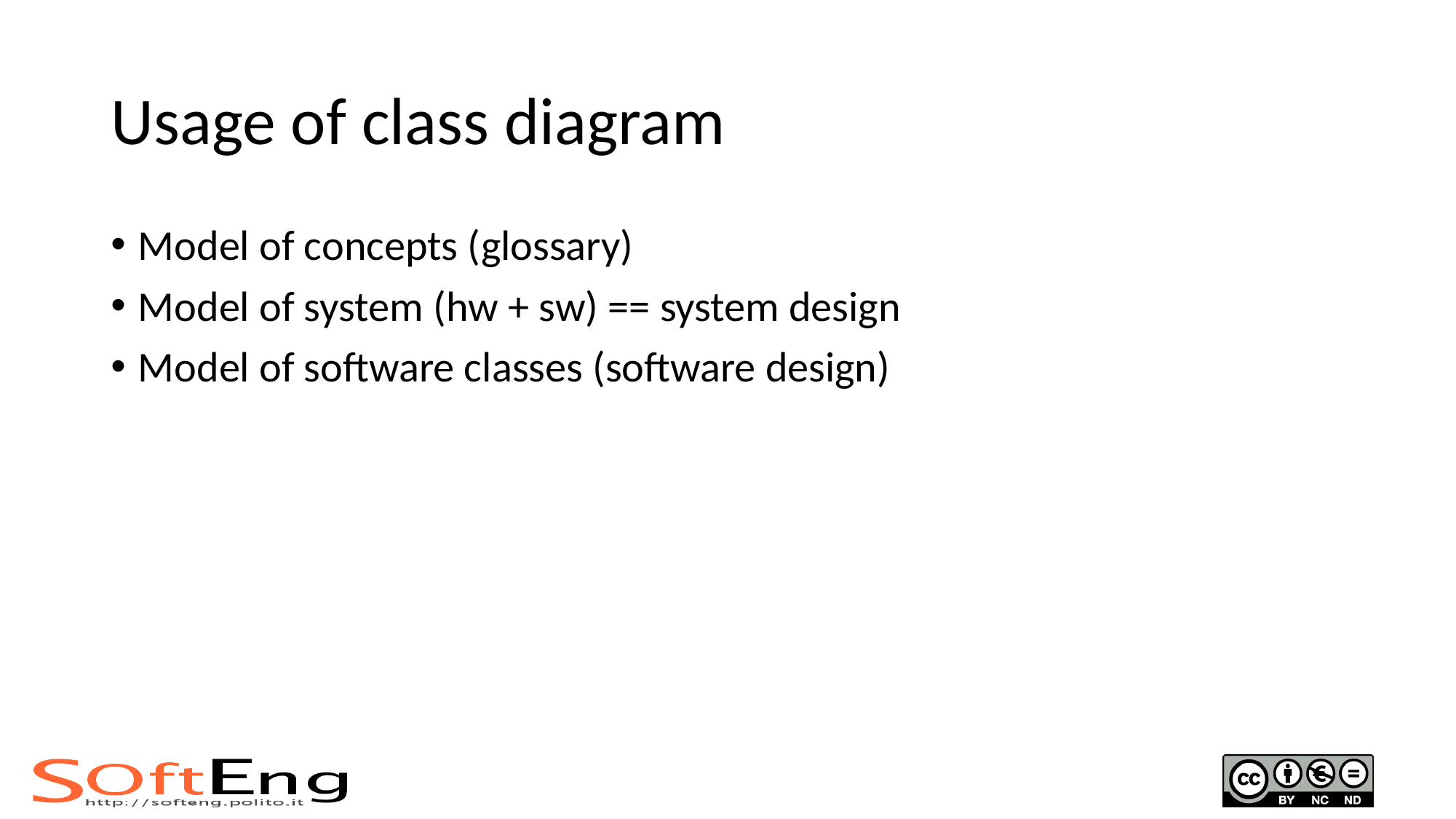

# Usage of class diagram
Model of concepts (glossary)
Model of system (hw + sw) == system design
Model of software classes (software design)